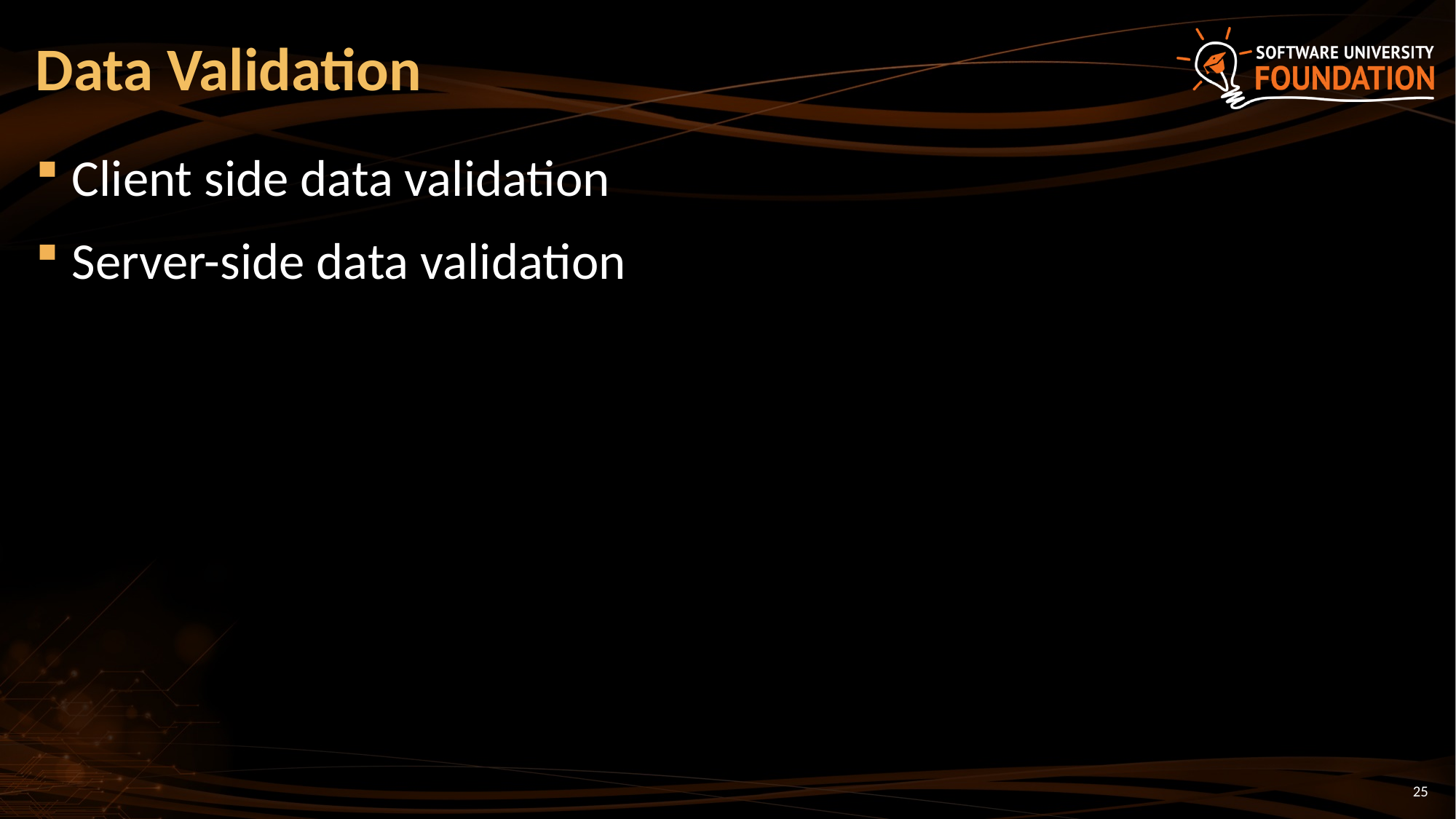

# Data Validation
Client side data validation
Server-side data validation
25